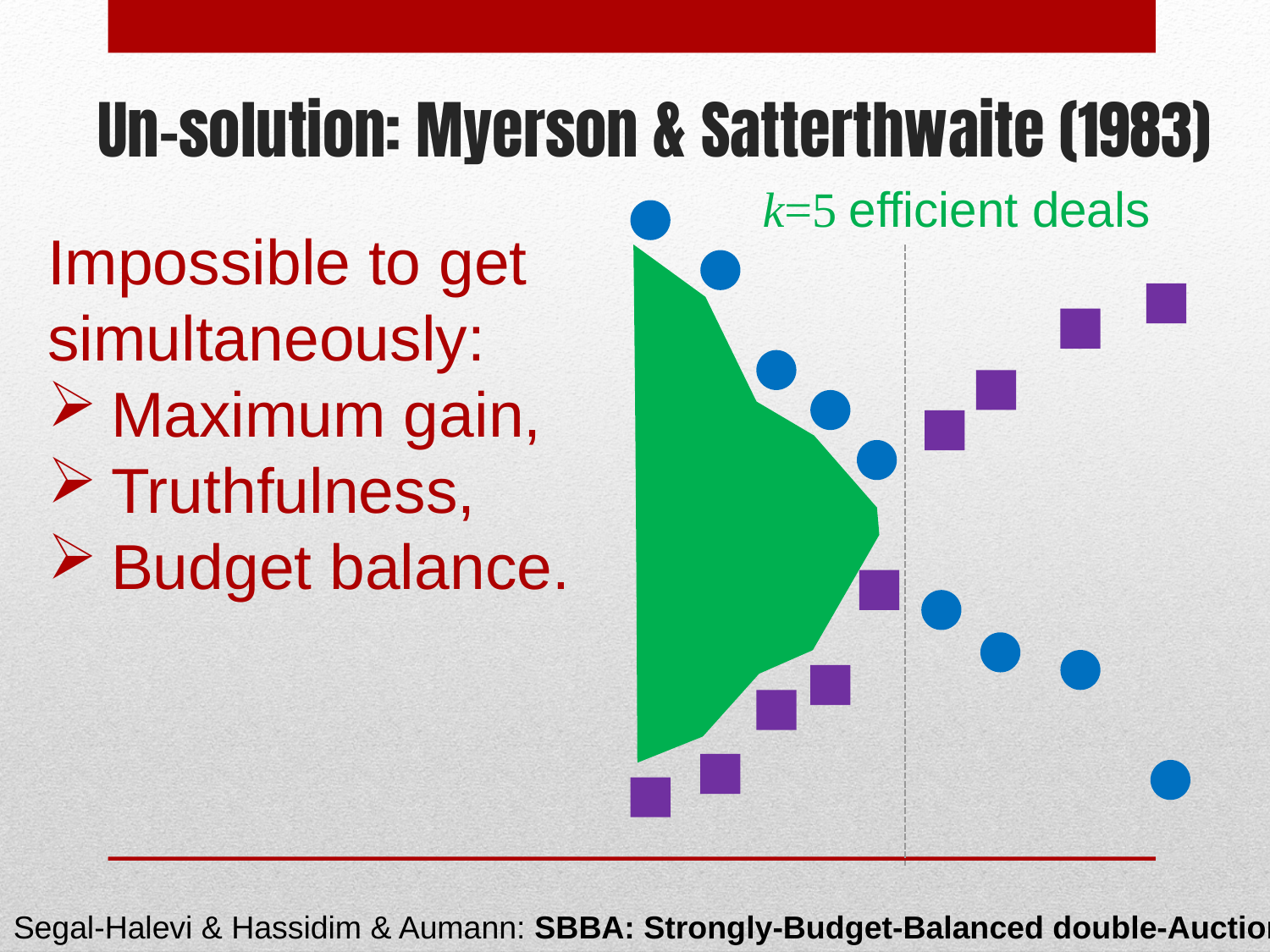

# Un-solution: Myerson & Satterthwaite (1983)
k=5 efficient deals

Impossible to get simultaneously:
Maximum gain,
Truthfulness,
Budget balance.